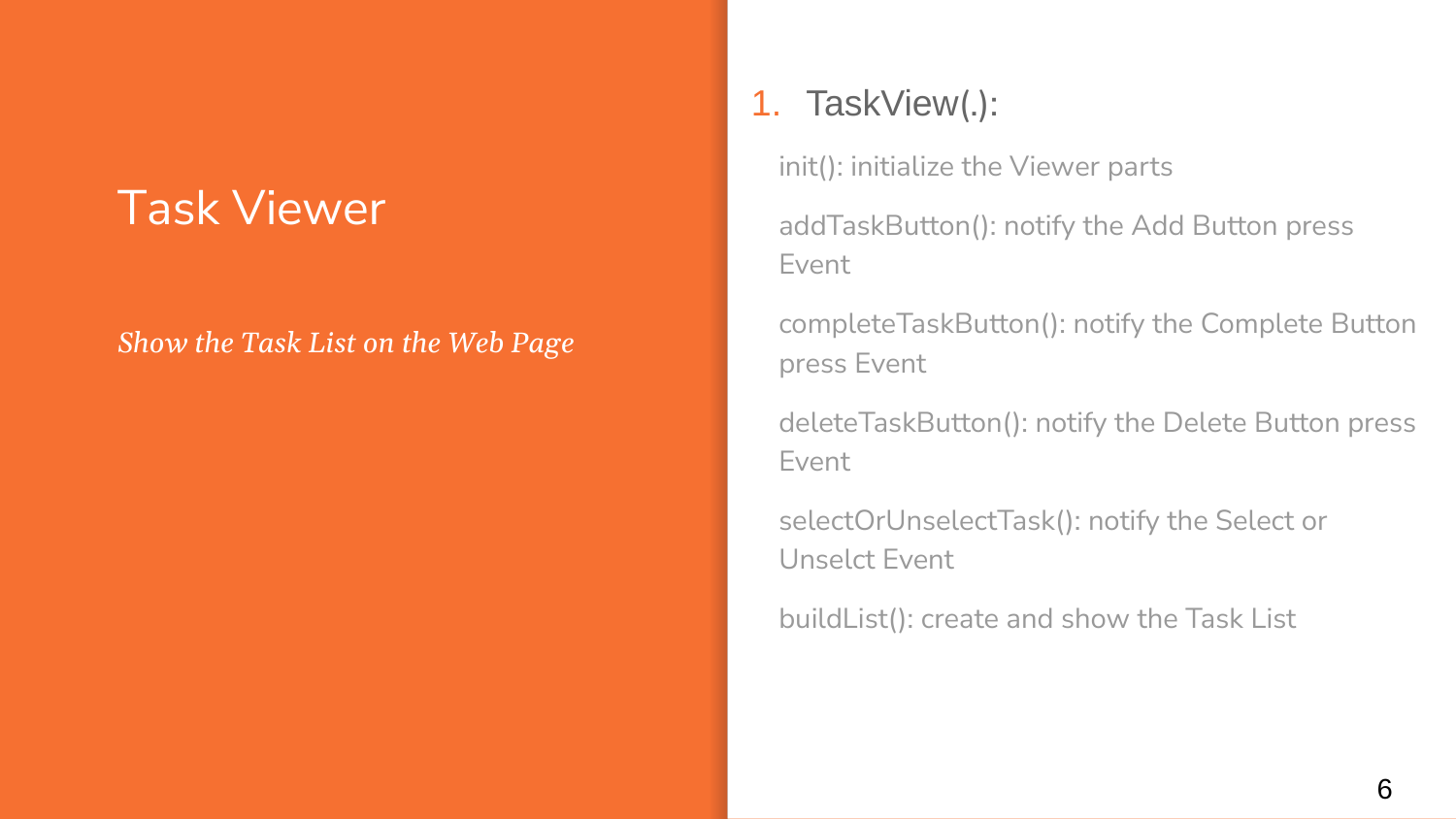

TaskView(.):
init(): initialize the Viewer parts
addTaskButton(): notify the Add Button press Event
completeTaskButton(): notify the Complete Button press Event
deleteTaskButton(): notify the Delete Button press Event
selectOrUnselectTask(): notify the Select or Unselct Event
buildList(): create and show the Task List

# Task Viewer
Show the Task List on the Web Page
6